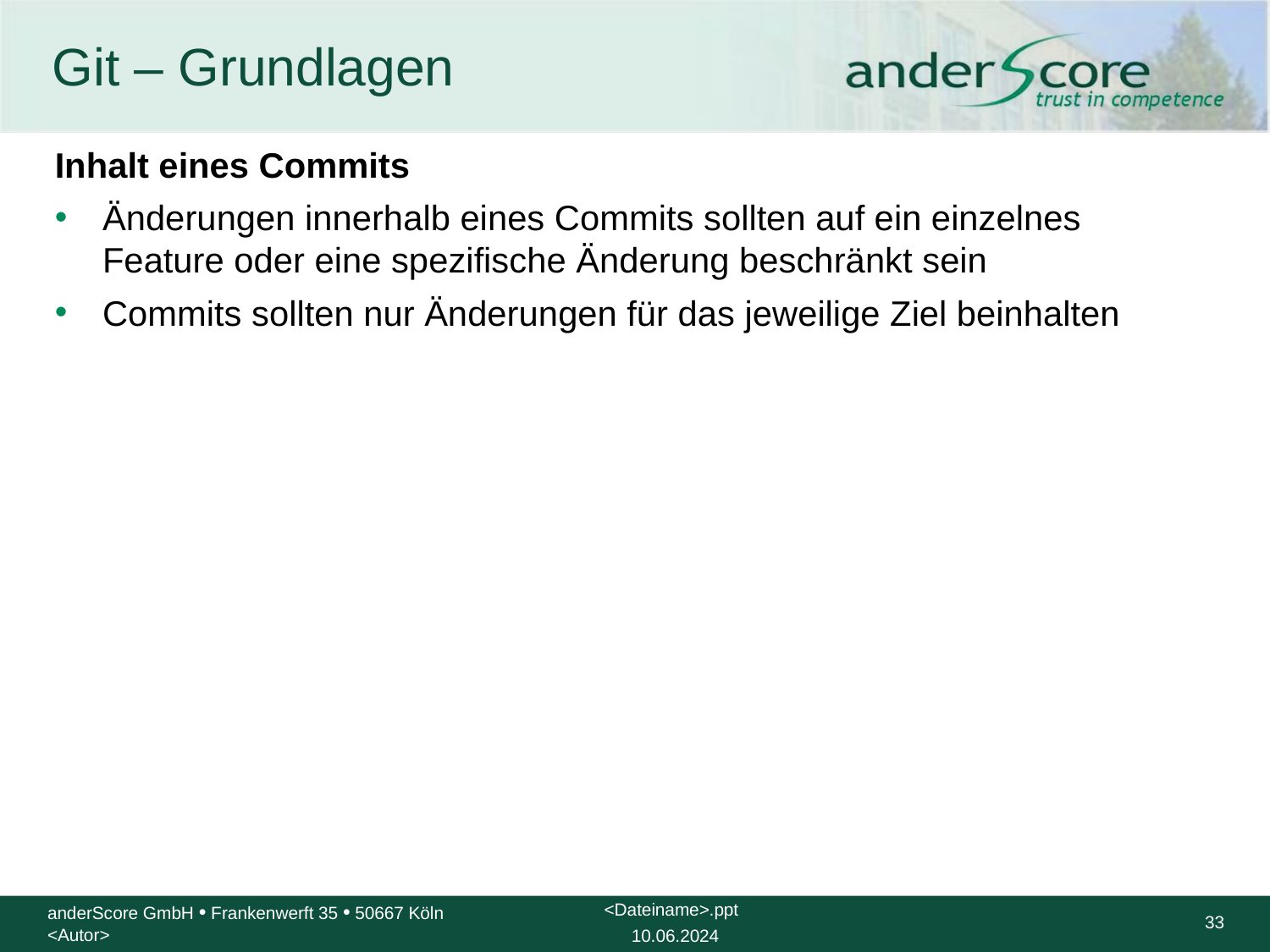

# Git – Grundlagen
Inhalt eines Commits
Änderungen innerhalb eines Commits sollten auf ein einzelnes Feature oder eine spezifische Änderung beschränkt sein
Commits sollten nur Änderungen für das jeweilige Ziel beinhalten